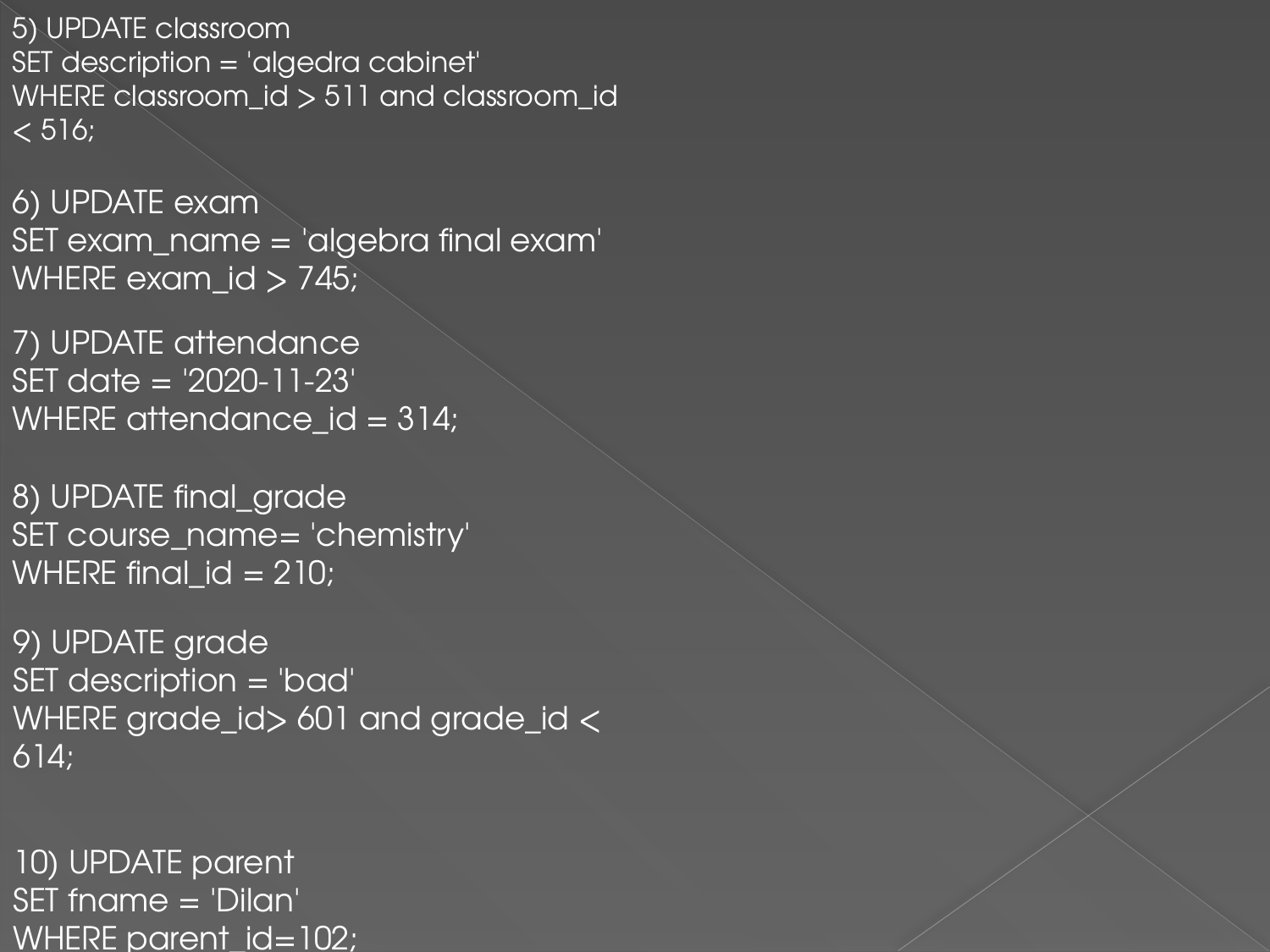

5) UPDATE classroom
SET description = 'algedra cabinet'
WHERE classroom_id > 511 and classroom_id < 516;
6) UPDATE exam
SET exam_name = 'algebra final exam'
WHERE exam_id > 745;
7) UPDATE attendance
SET date = '2020-11-23'
WHERE attendance_id = 314;
8) UPDATE final_grade
SET course_name= 'chemistry'
WHERE final_id = 210;
9) UPDATE grade
SET description = 'bad'
WHERE grade_id> 601 and grade_id < 614;
10) UPDATE parent
SET fname = 'Dilan'
WHERE parent_id=102;